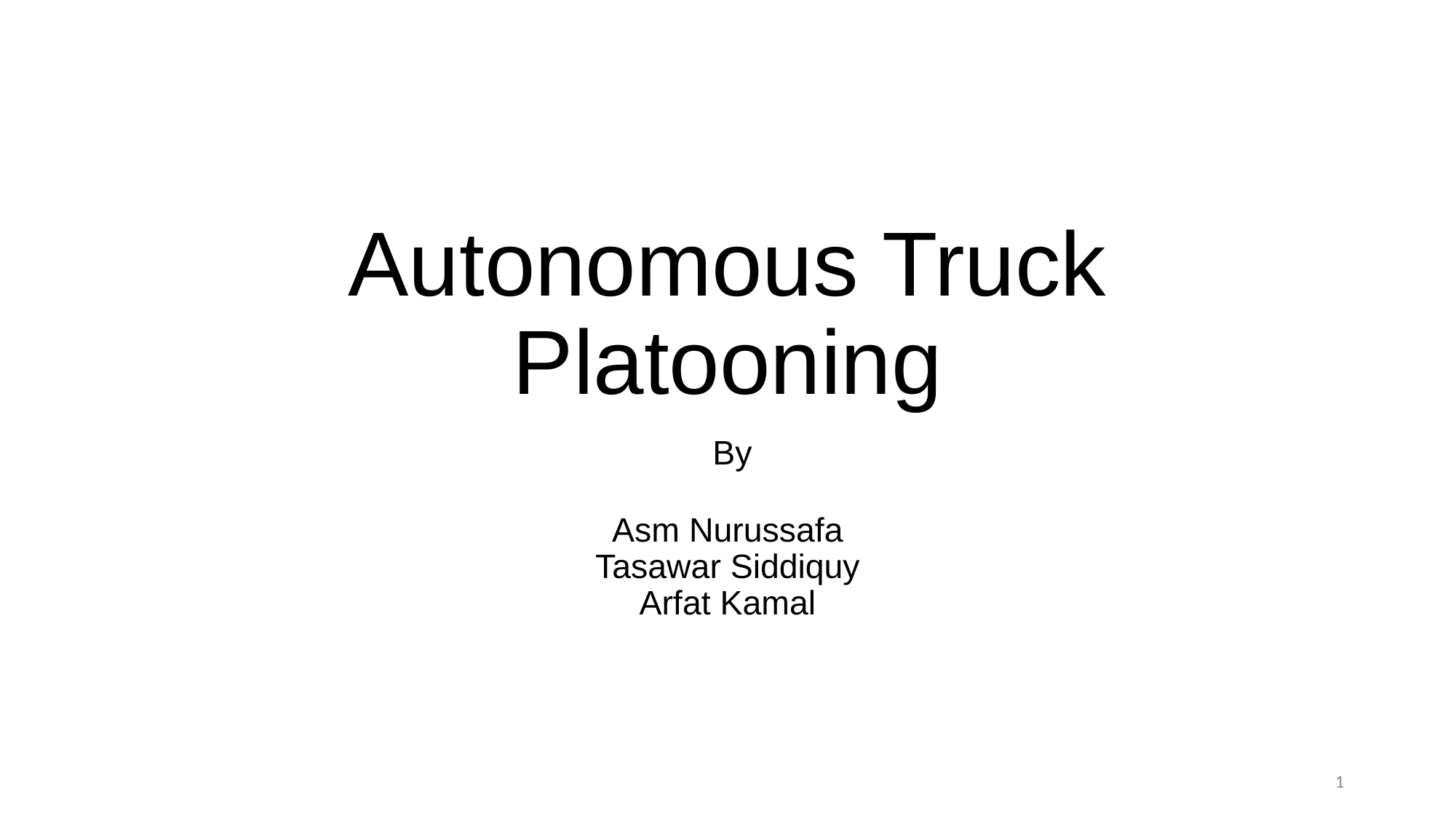

# Autonomous Truck Platooning
 By
Asm Nurussafa
Tasawar Siddiquy
Arfat Kamal
1